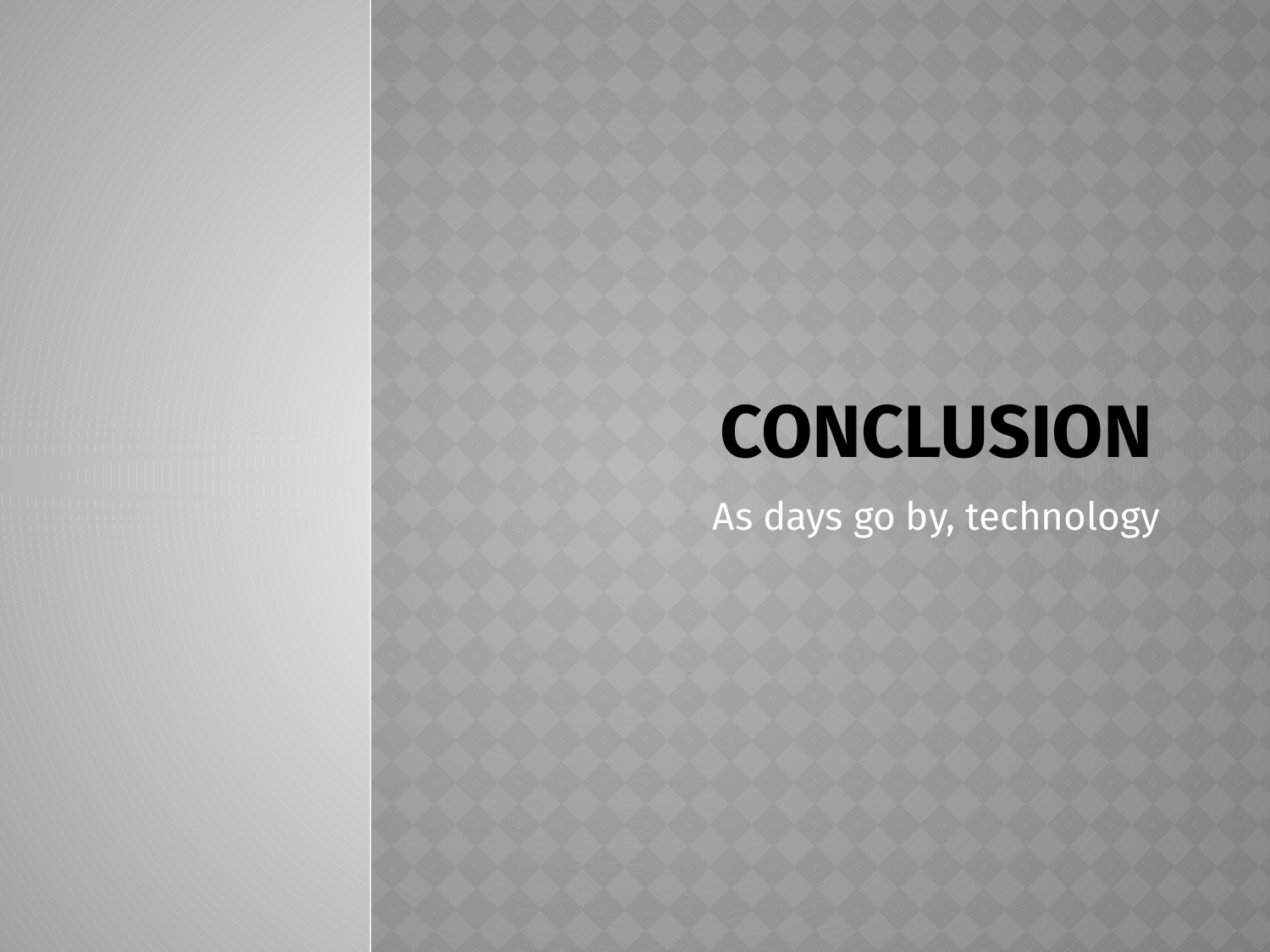

# CONCLUSION
As days go by, technology